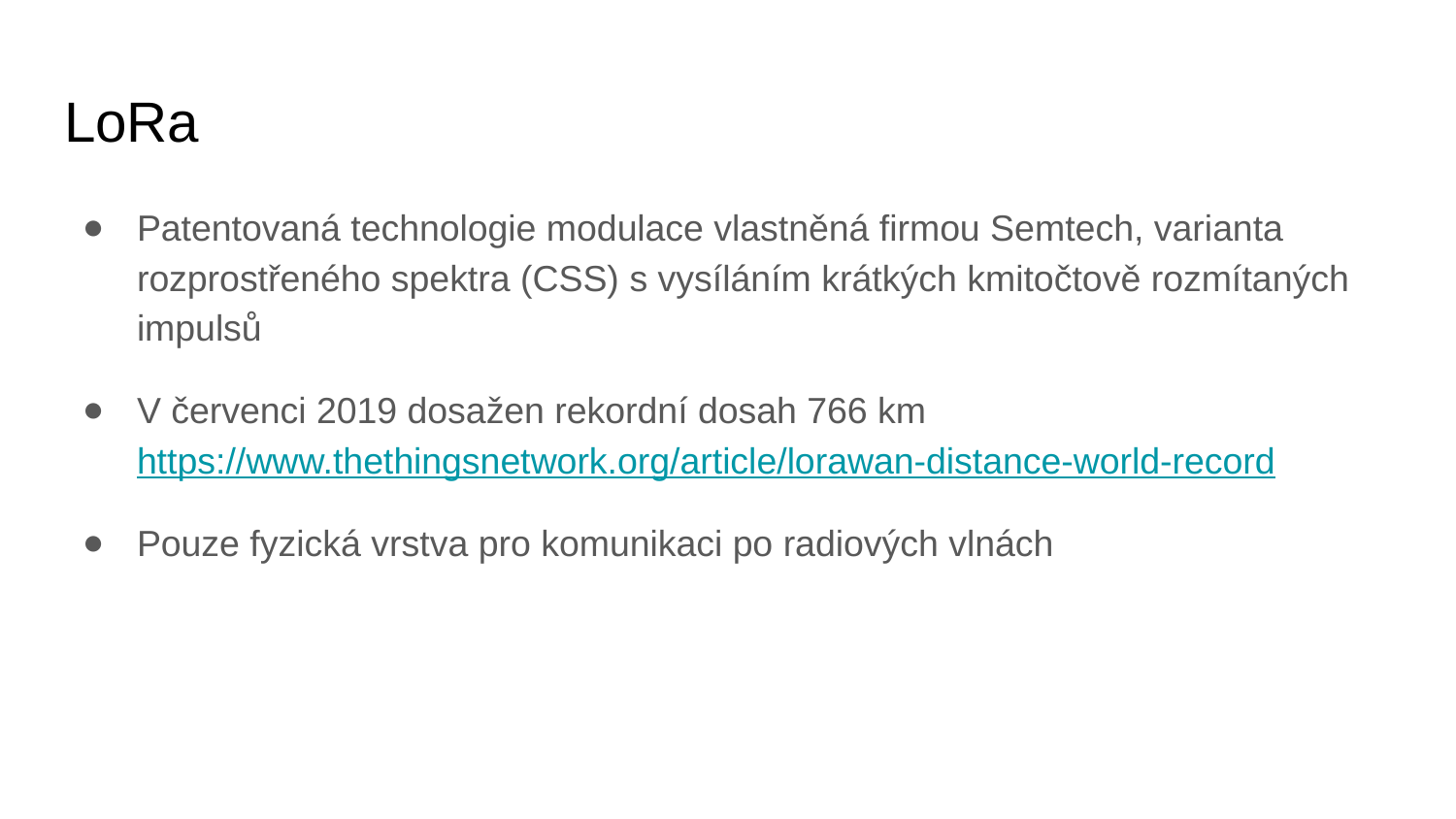

# LoRa
Patentovaná technologie modulace vlastněná firmou Semtech, varianta rozprostřeného spektra (CSS) s vysíláním krátkých kmitočtově rozmítaných impulsů
V červenci 2019 dosažen rekordní dosah 766 km
https://www.thethingsnetwork.org/article/lorawan-distance-world-record
Pouze fyzická vrstva pro komunikaci po radiových vlnách